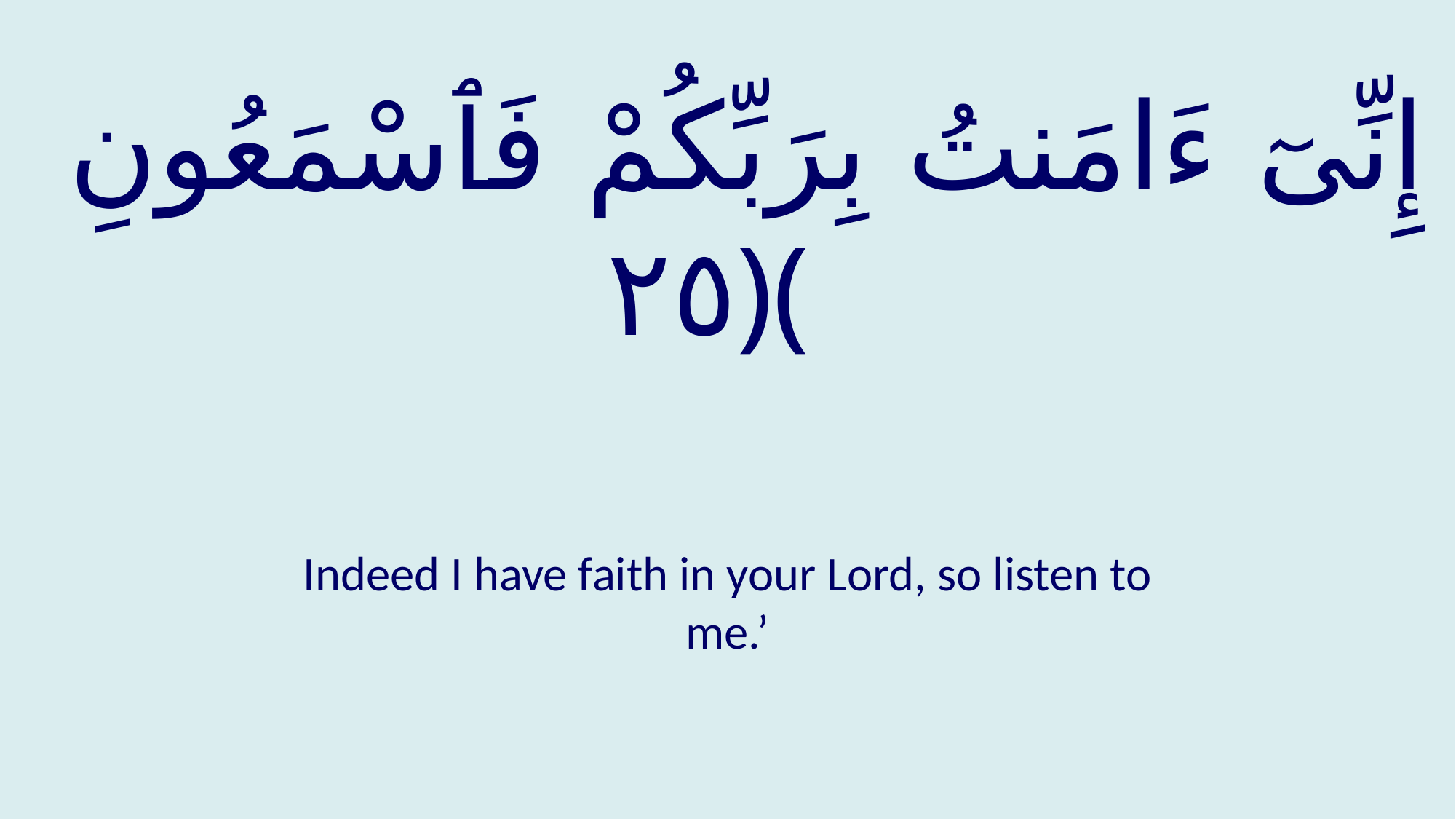

# إِنِّىٓ ءَامَنتُ بِرَبِّكُمْ فَٱسْمَعُونِ ﴿٢٥﴾
Indeed I have faith in your Lord, so listen to me.’